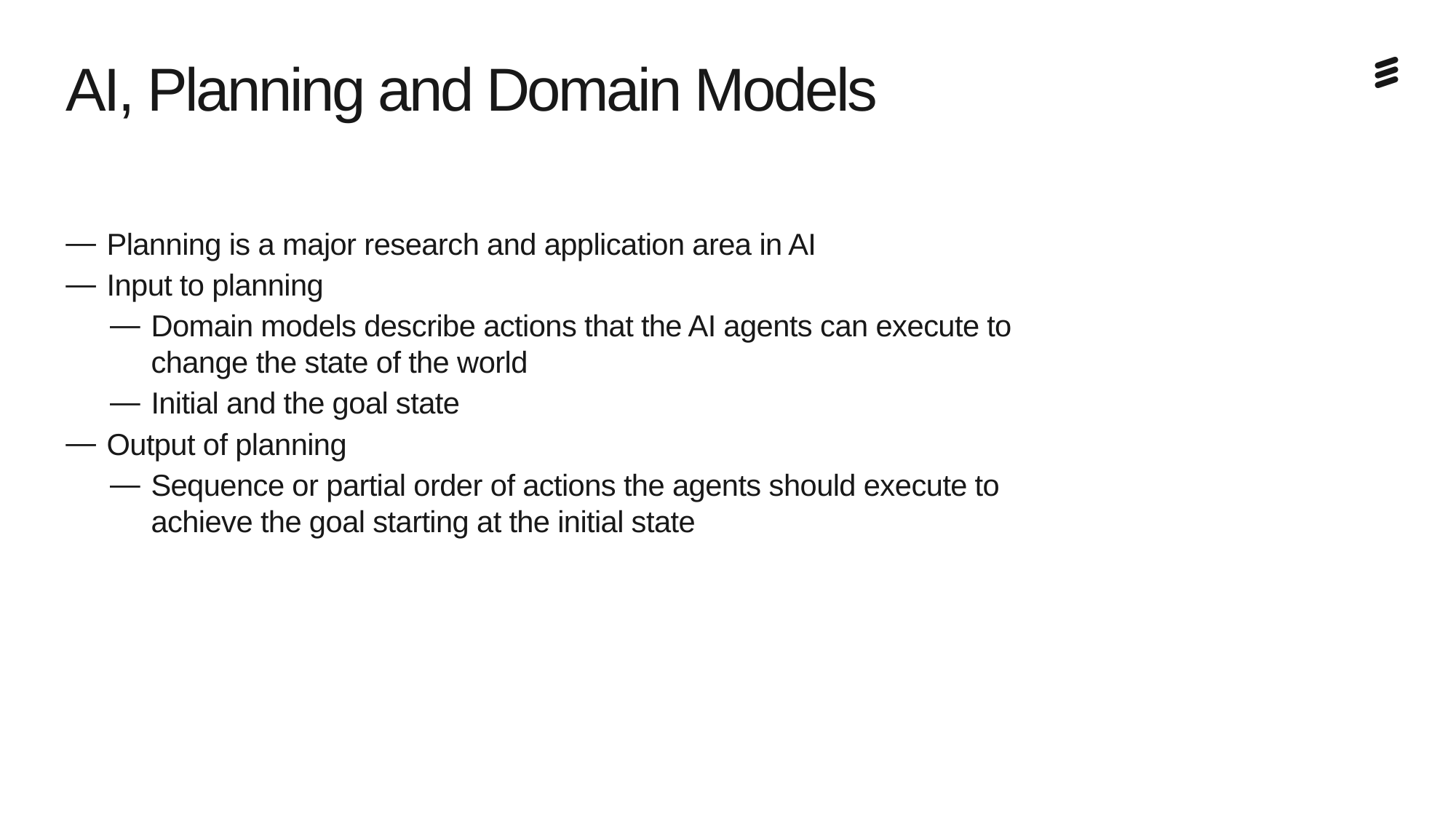

# AI, Planning and Domain Models
Planning is a major research and application area in AI
Input to planning
Domain models describe actions that the AI agents can execute to change the state of the world
Initial and the goal state
Output of planning
Sequence or partial order of actions the agents should execute to achieve the goal starting at the initial state